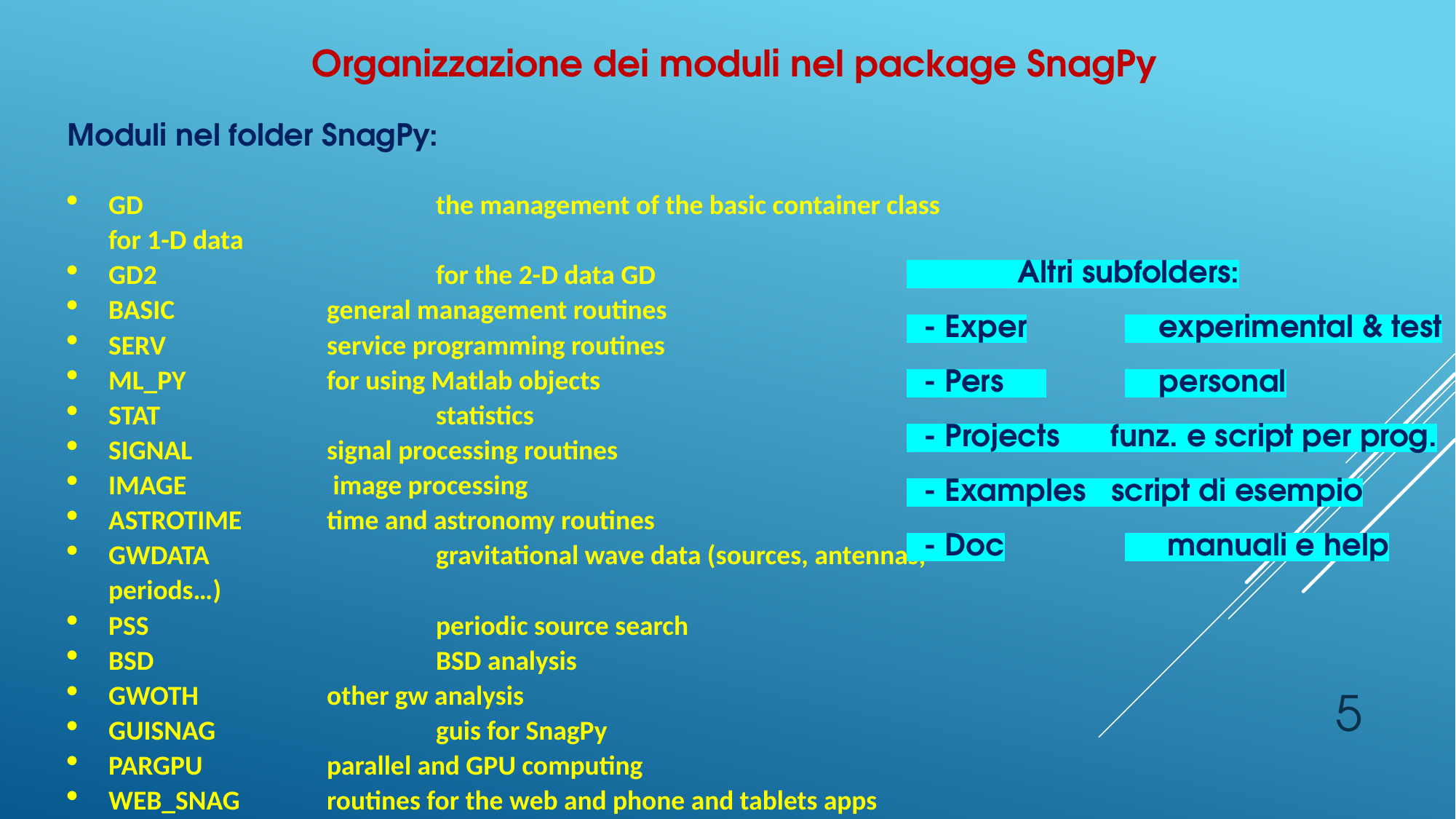

Organizzazione dei moduli nel package SnagPy
Moduli nel folder SnagPy:

GD  			the management of the basic container class for 1-D data
GD2 			for the 2-D data GD
BASIC  		general management routines
SERV  		service programming routines
ML_PY  		for using Matlab objects
STAT  			statistics
SIGNAL  		signal processing routines
IMAGE        	 image processing
ASTROTIME  	time and astronomy routines
GWDATA  		gravitational wave data (sources, antennas, periods…)
PSS  			periodic source search
BSD  			BSD analysis
GWOTH  		other gw analysis
GUISNAG  		guis for SnagPy
PARGPU  		parallel and GPU computing
WEB_SNAG  	routines for the web and phone and tablets apps
DEEPSNAG	deep learning for SnagPy

             Altri subfolders:
  - Exper	    experimental & test
  - Pers     	    personal
  - Projects      funz. e script per prog.
  - Examples   script di esempio
  - Doc		     manuali e help
5